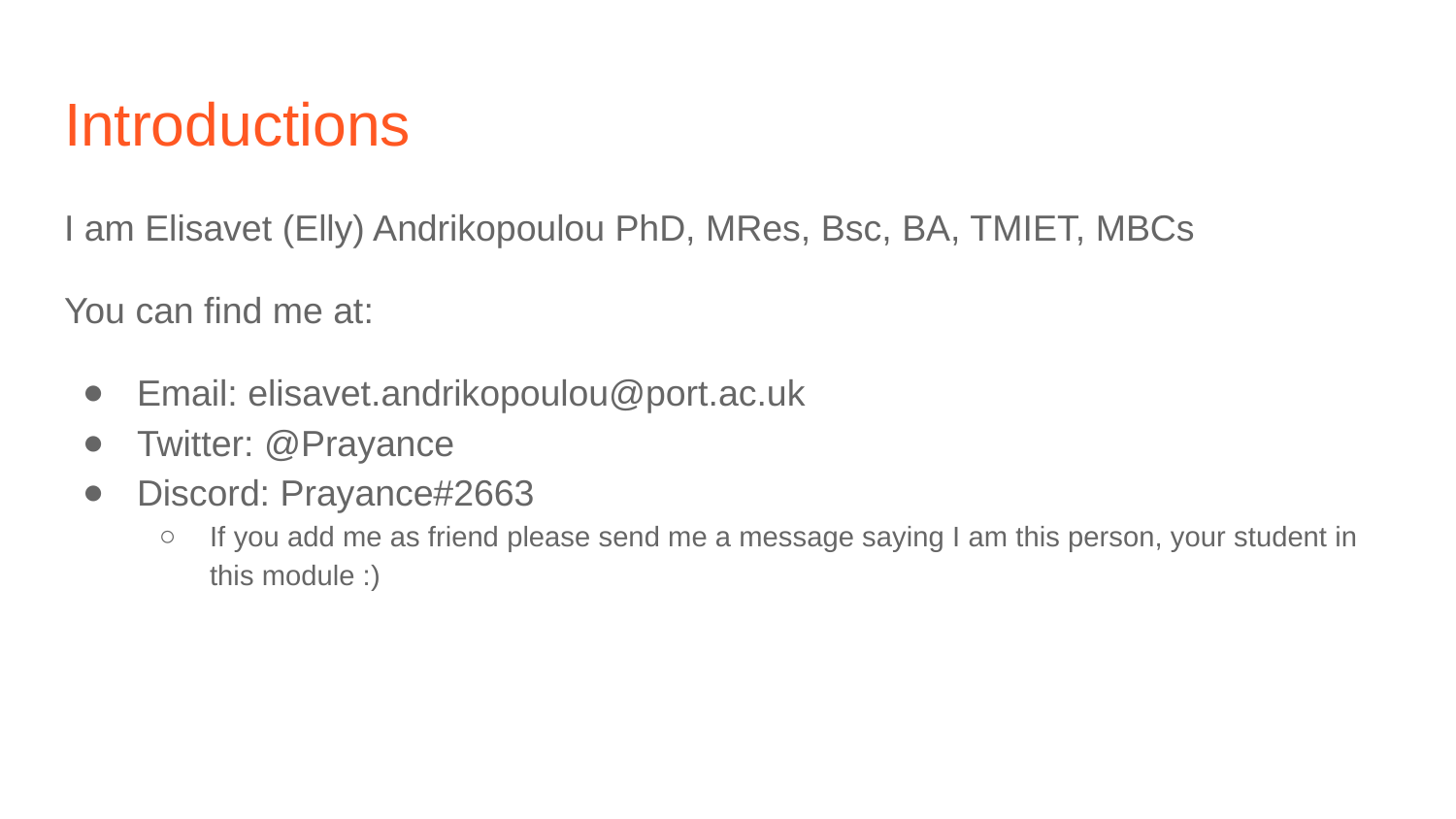

# Introductions
I am Elisavet (Elly) Andrikopoulou PhD, MRes, Bsc, BA, TMIET, MBCs
You can find me at:
Email: elisavet.andrikopoulou@port.ac.uk
Twitter: @Prayance
Discord: Prayance#2663
If you add me as friend please send me a message saying I am this person, your student in this module :)